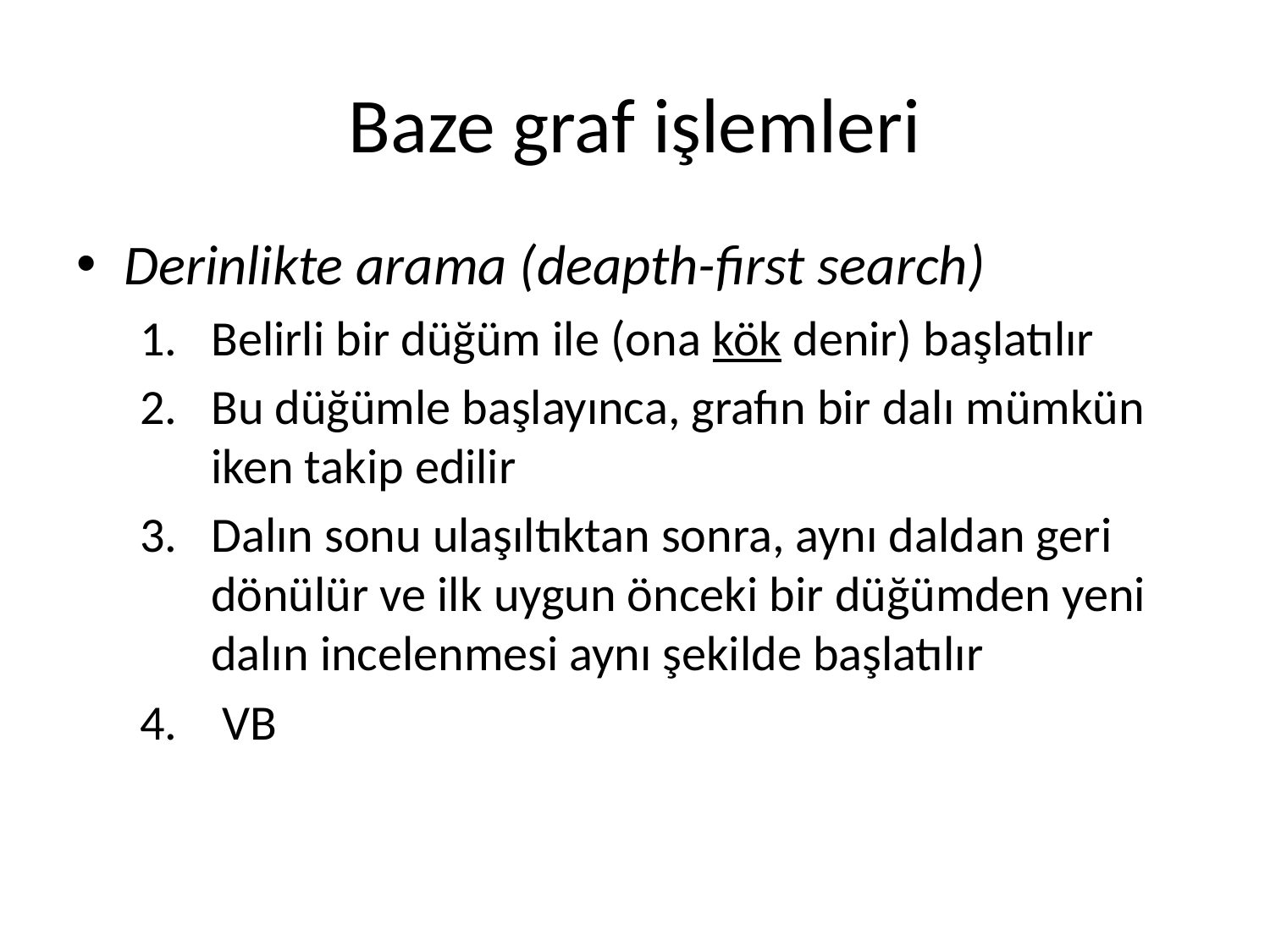

# Baze graf işlemleri
Derinlikte arama (deapth-first search)
Belirli bir düğüm ile (ona kök denir) başlatılır
Bu düğümle başlayınca, grafın bir dalı mümkün iken takip edilir
Dalın sonu ulaşıltıktan sonra, aynı daldan geri dönülür ve ilk uygun önceki bir düğümden yeni dalın incelenmesi aynı şekilde başlatılır
 VB